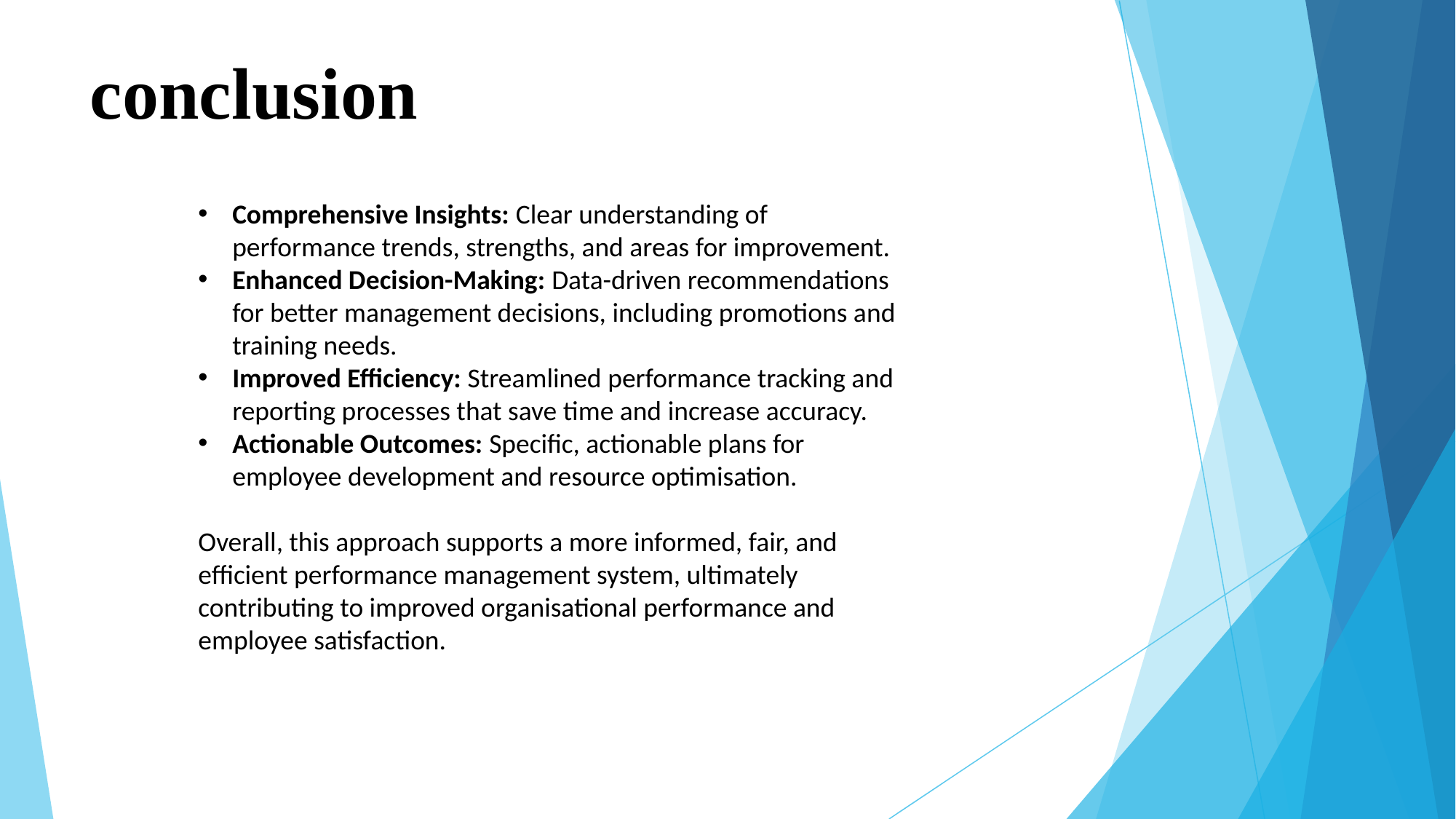

# conclusion
Comprehensive Insights: Clear understanding of performance trends, strengths, and areas for improvement.
Enhanced Decision-Making: Data-driven recommendations for better management decisions, including promotions and training needs.
Improved Efficiency: Streamlined performance tracking and reporting processes that save time and increase accuracy.
Actionable Outcomes: Specific, actionable plans for employee development and resource optimisation.

Overall, this approach supports a more informed, fair, and efficient performance management system, ultimately contributing to improved organisational performance and employee satisfaction.